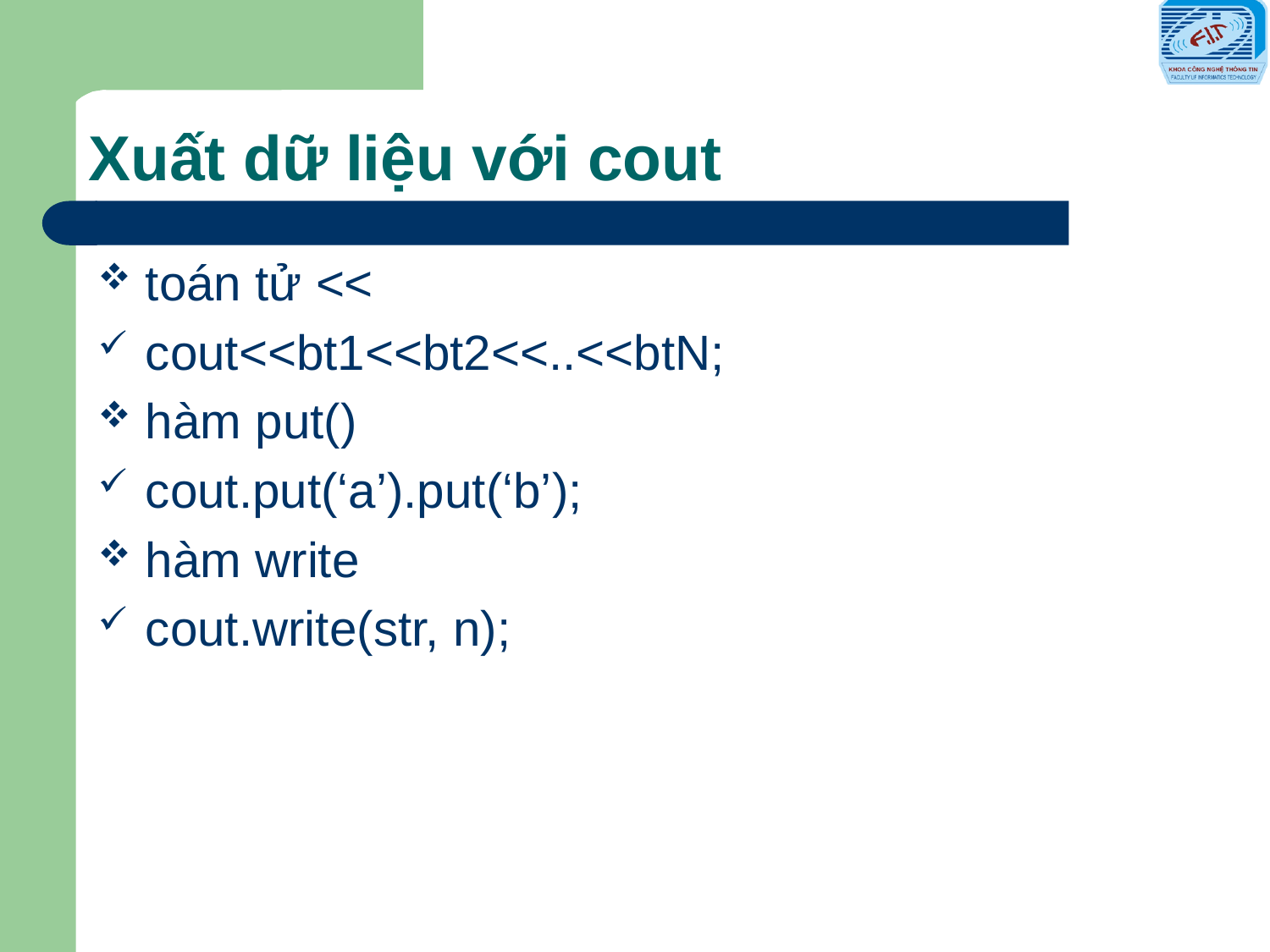

# Xuất dữ liệu với cout
toán tử <<
cout<<bt1<<bt2<<..<<btN;
hàm put()
cout.put(‘a’).put(‘b’);
hàm write
cout.write(str, n);